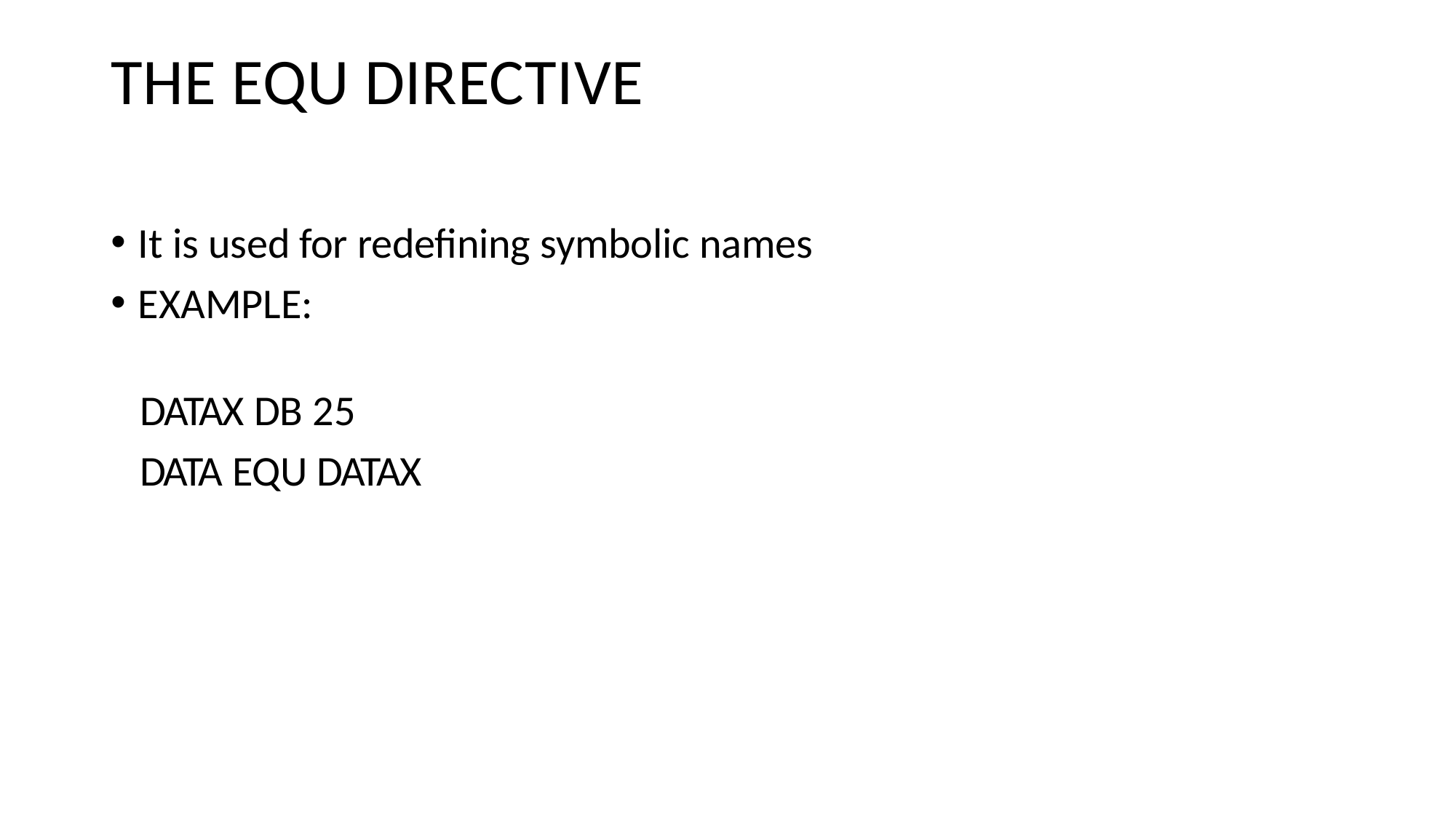

# THE EQU DIRECTIVE
It is used for redefining symbolic names
EXAMPLE:

DATAX DB 25  DATA EQU DATAX